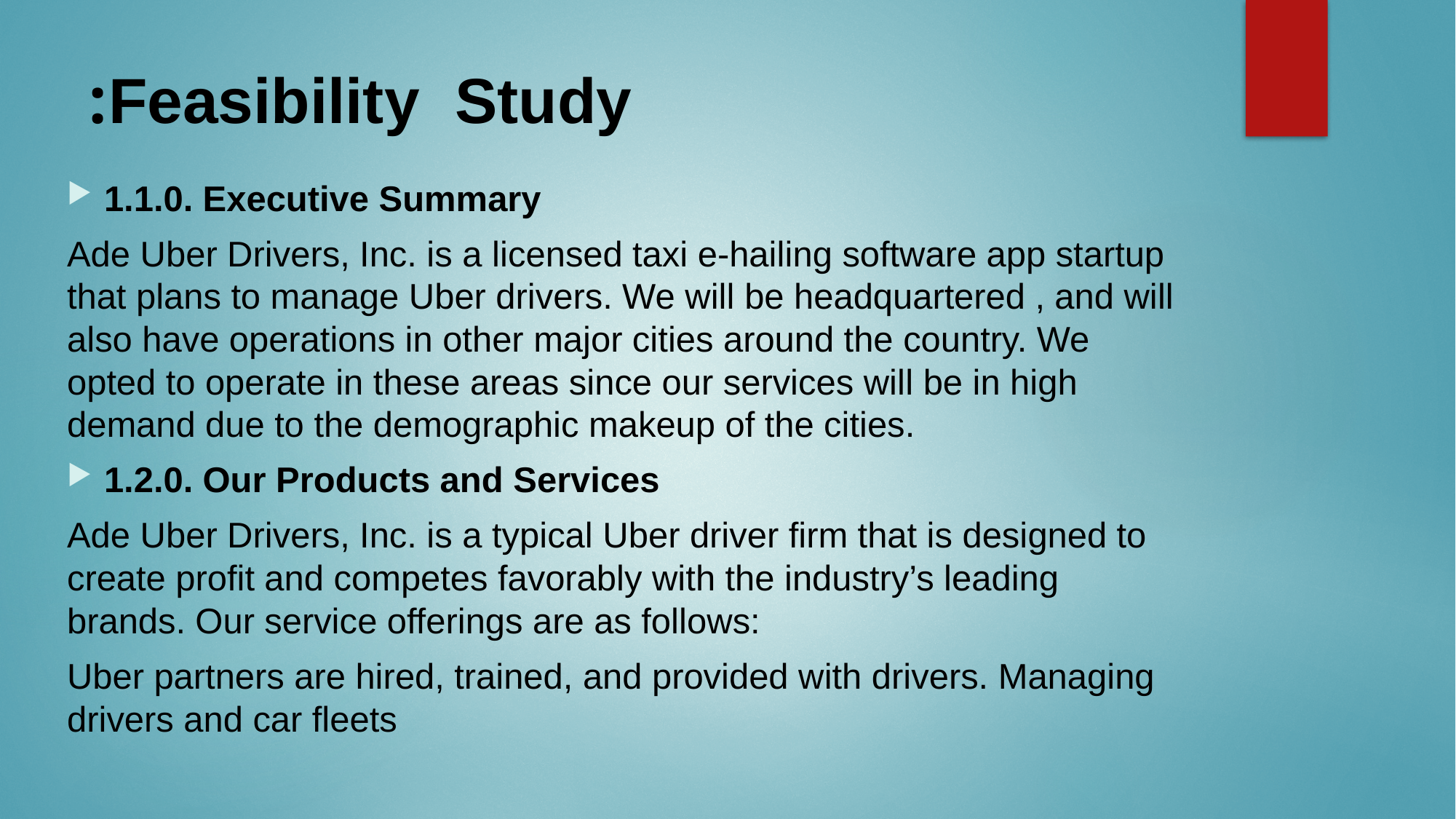

# Feasibility  Study:
1.1.0. Executive Summary
Ade Uber Drivers, Inc. is a licensed taxi e-hailing software app startup that plans to manage Uber drivers. We will be headquartered , and will also have operations in other major cities around the country. We opted to operate in these areas since our services will be in high demand due to the demographic makeup of the cities.
1.2.0. Our Products and Services
Ade Uber Drivers, Inc. is a typical Uber driver firm that is designed to create profit and competes favorably with the industry’s leading brands. Our service offerings are as follows:
Uber partners are hired, trained, and provided with drivers. Managing drivers and car fleets